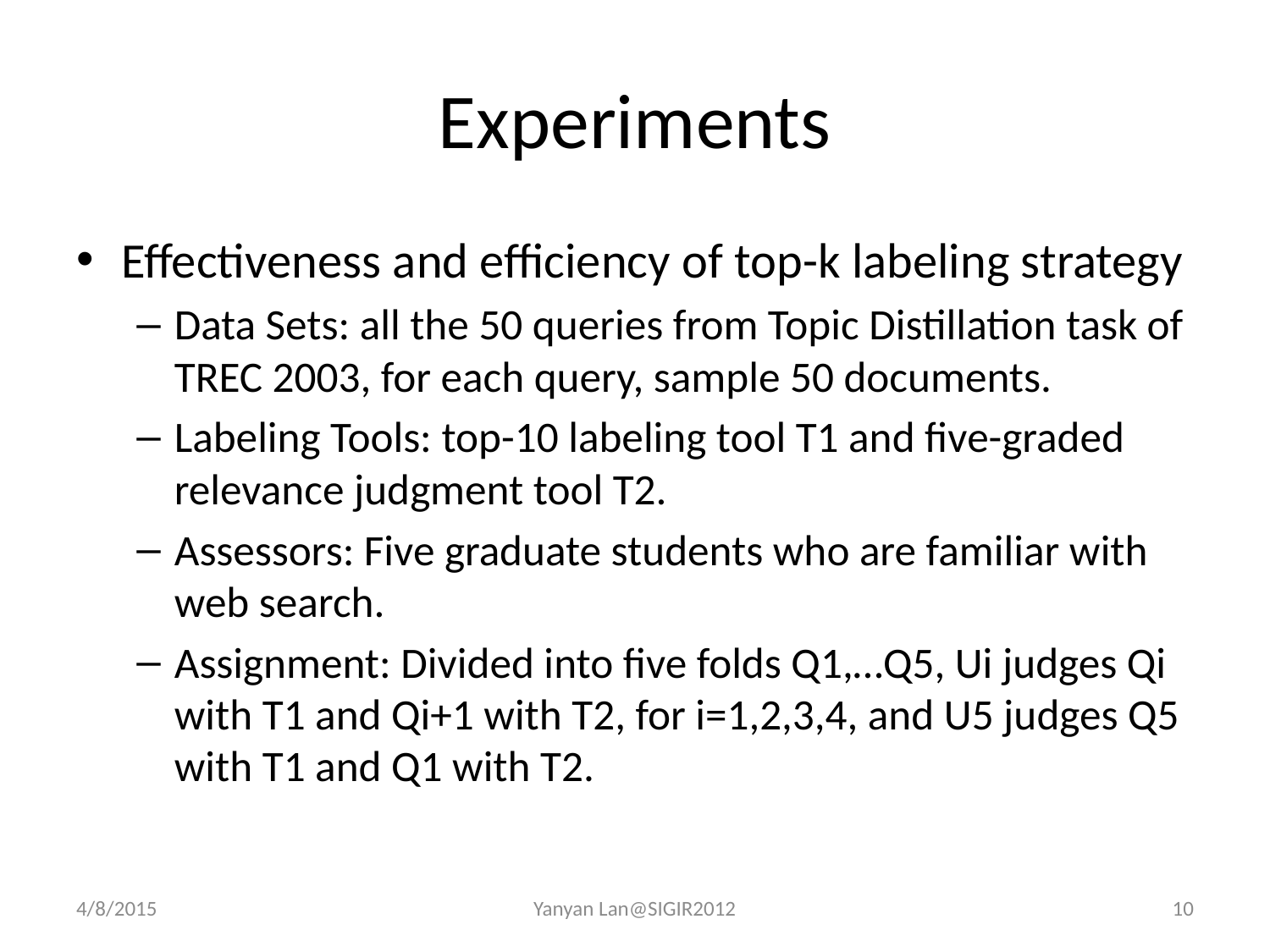

# Experiments
Effectiveness and efficiency of top-k labeling strategy
Data Sets: all the 50 queries from Topic Distillation task of TREC 2003, for each query, sample 50 documents.
Labeling Tools: top-10 labeling tool T1 and five-graded relevance judgment tool T2.
Assessors: Five graduate students who are familiar with web search.
Assignment: Divided into five folds Q1,…Q5, Ui judges Qi with T1 and Qi+1 with T2, for i=1,2,3,4, and U5 judges Q5 with T1 and Q1 with T2.
4/8/2015
Yanyan Lan@SIGIR2012
10